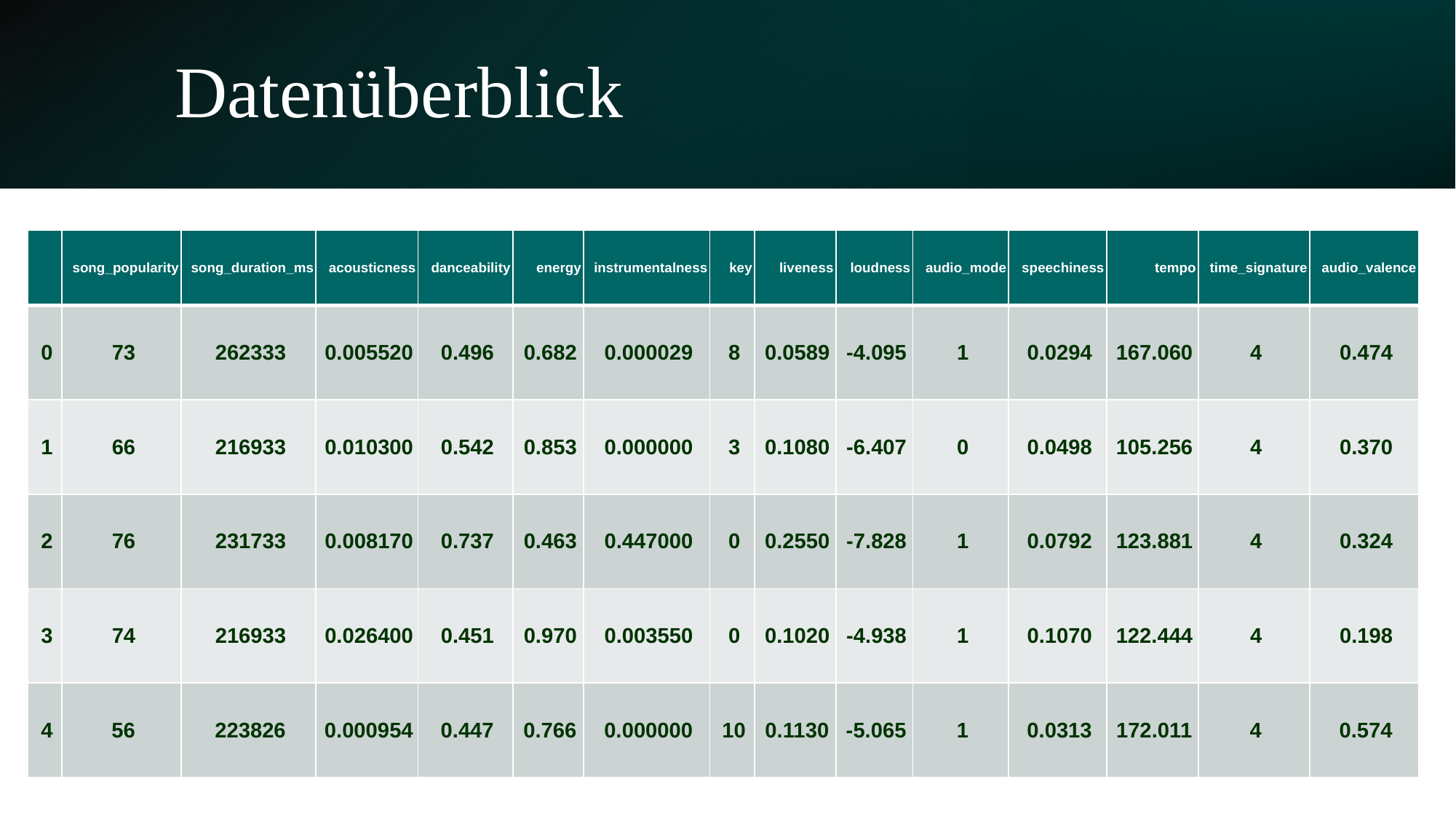

# Datenüberblick
|  | song\_popularity | song\_duration\_ms | acousticness | danceability | energy | instrumentalness | key | liveness | loudness | audio\_mode | speechiness | tempo | time\_signature | audio\_valence |
| --- | --- | --- | --- | --- | --- | --- | --- | --- | --- | --- | --- | --- | --- | --- |
| 0 | 73 | 262333 | 0.005520 | 0.496 | 0.682 | 0.000029 | 8 | 0.0589 | -4.095 | 1 | 0.0294 | 167.060 | 4 | 0.474 |
| 1 | 66 | 216933 | 0.010300 | 0.542 | 0.853 | 0.000000 | 3 | 0.1080 | -6.407 | 0 | 0.0498 | 105.256 | 4 | 0.370 |
| 2 | 76 | 231733 | 0.008170 | 0.737 | 0.463 | 0.447000 | 0 | 0.2550 | -7.828 | 1 | 0.0792 | 123.881 | 4 | 0.324 |
| 3 | 74 | 216933 | 0.026400 | 0.451 | 0.970 | 0.003550 | 0 | 0.1020 | -4.938 | 1 | 0.1070 | 122.444 | 4 | 0.198 |
| 4 | 56 | 223826 | 0.000954 | 0.447 | 0.766 | 0.000000 | 10 | 0.1130 | -5.065 | 1 | 0.0313 | 172.011 | 4 | 0.574 |